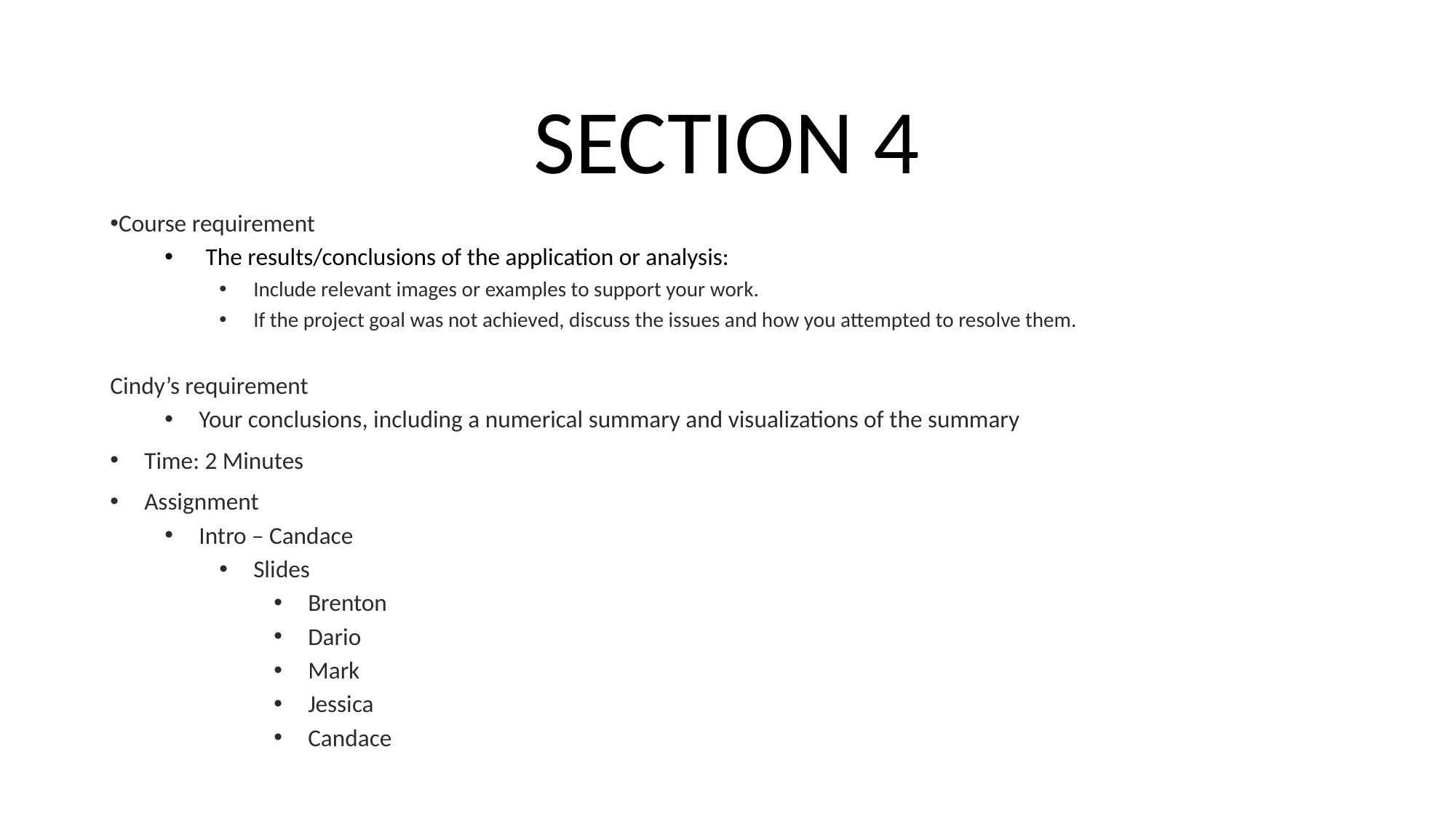

# SECTION 4
Course requirement
The results/conclusions of the application or analysis:
Include relevant images or examples to support your work.
If the project goal was not achieved, discuss the issues and how you attempted to resolve them.
Cindy’s requirement
Your conclusions, including a numerical summary and visualizations of the summary
Time: 2 Minutes
Assignment
Intro – Candace
Slides
Brenton
Dario
Mark
Jessica
Candace